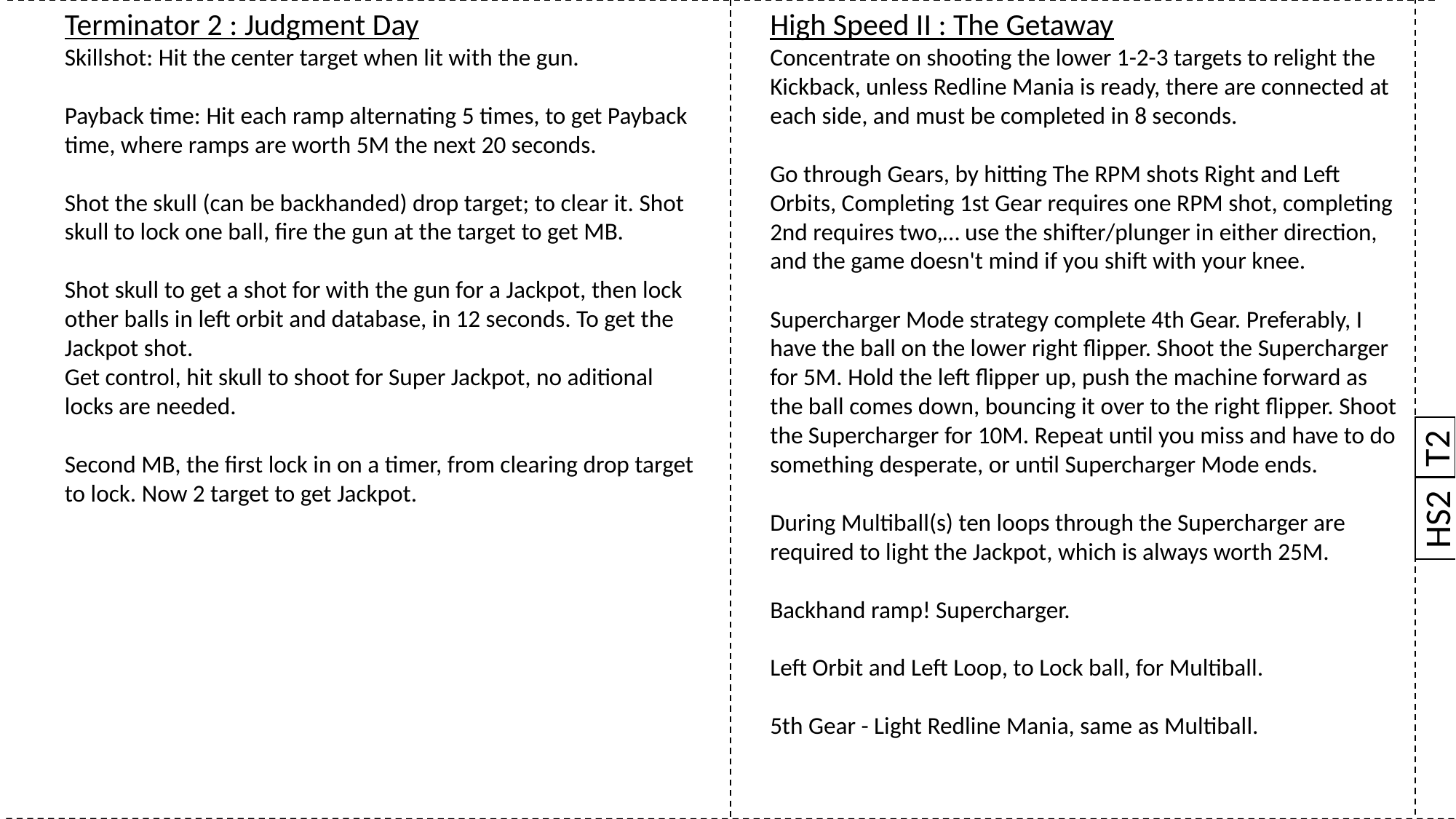

High Speed II : The Getaway
Concentrate on shooting the lower 1-2-3 targets to relight the Kickback, unless Redline Mania is ready, there are connected at each side, and must be completed in 8 seconds.

Go through Gears, by hitting The RPM shots Right and Left Orbits, Completing 1st Gear requires one RPM shot, completing 2nd requires two,… use the shifter/plunger in either direction, and the game doesn't mind if you shift with your knee.

Supercharger Mode strategy complete 4th Gear. Preferably, I have the ball on the lower right flipper. Shoot the Supercharger for 5M. Hold the left flipper up, push the machine forward as the ball comes down, bouncing it over to the right flipper. Shoot the Supercharger for 10M. Repeat until you miss and have to do something desperate, or until Supercharger Mode ends.

During Multiball(s) ten loops through the Supercharger are required to light the Jackpot, which is always worth 25M.

Backhand ramp! Supercharger.

Left Orbit and Left Loop, to Lock ball, for Multiball.

5th Gear - Light Redline Mania, same as Multiball.

Terminator 2 : Judgment Day
Skillshot: Hit the center target when lit with the gun.

Payback time: Hit each ramp alternating 5 times, to get Payback time, where ramps are worth 5M the next 20 seconds.

Shot the skull (can be backhanded) drop target; to clear it. Shot skull to lock one ball, fire the gun at the target to get MB.

Shot skull to get a shot for with the gun for a Jackpot, then lock other balls in left orbit and database, in 12 seconds. To get the Jackpot shot.
Get control, hit skull to shoot for Super Jackpot, no aditional locks are needed.

Second MB, the first lock in on a timer, from clearing drop target to lock. Now 2 target to get Jackpot.

T2
HS2